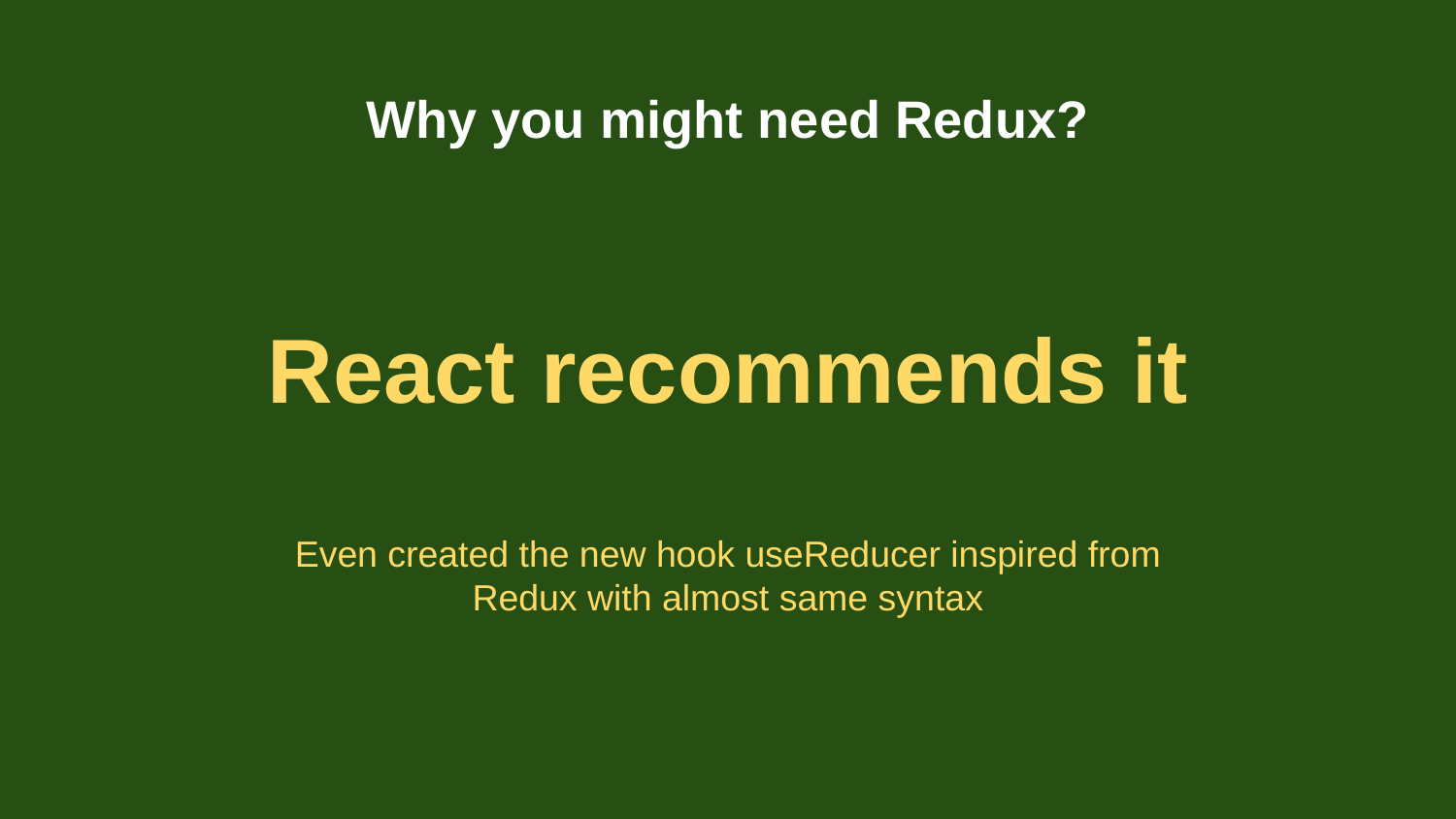

# Why you might need Redux?
React recommends it

Even created the new hook useReducer inspired from
Redux with almost same syntax